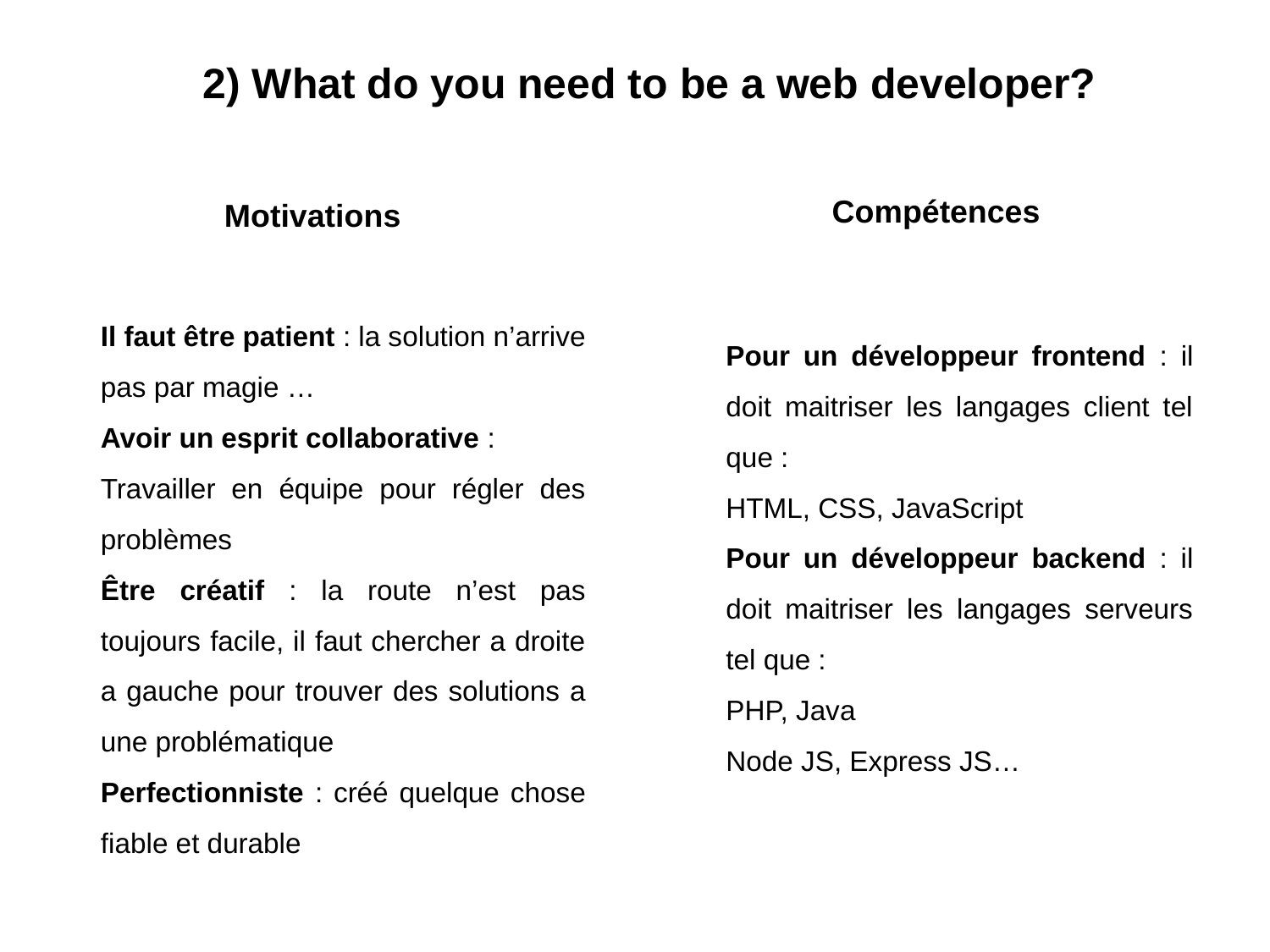

2) What do you need to be a web developer?
Compétences
Motivations
Il faut être patient : la solution n’arrive pas par magie …
Avoir un esprit collaborative :
Travailler en équipe pour régler des problèmes
Être créatif : la route n’est pas toujours facile, il faut chercher a droite a gauche pour trouver des solutions a une problématique
Perfectionniste : créé quelque chose fiable et durable
Pour un développeur frontend : il doit maitriser les langages client tel que :
HTML, CSS, JavaScript
Pour un développeur backend : il doit maitriser les langages serveurs tel que :
PHP, Java
Node JS, Express JS…